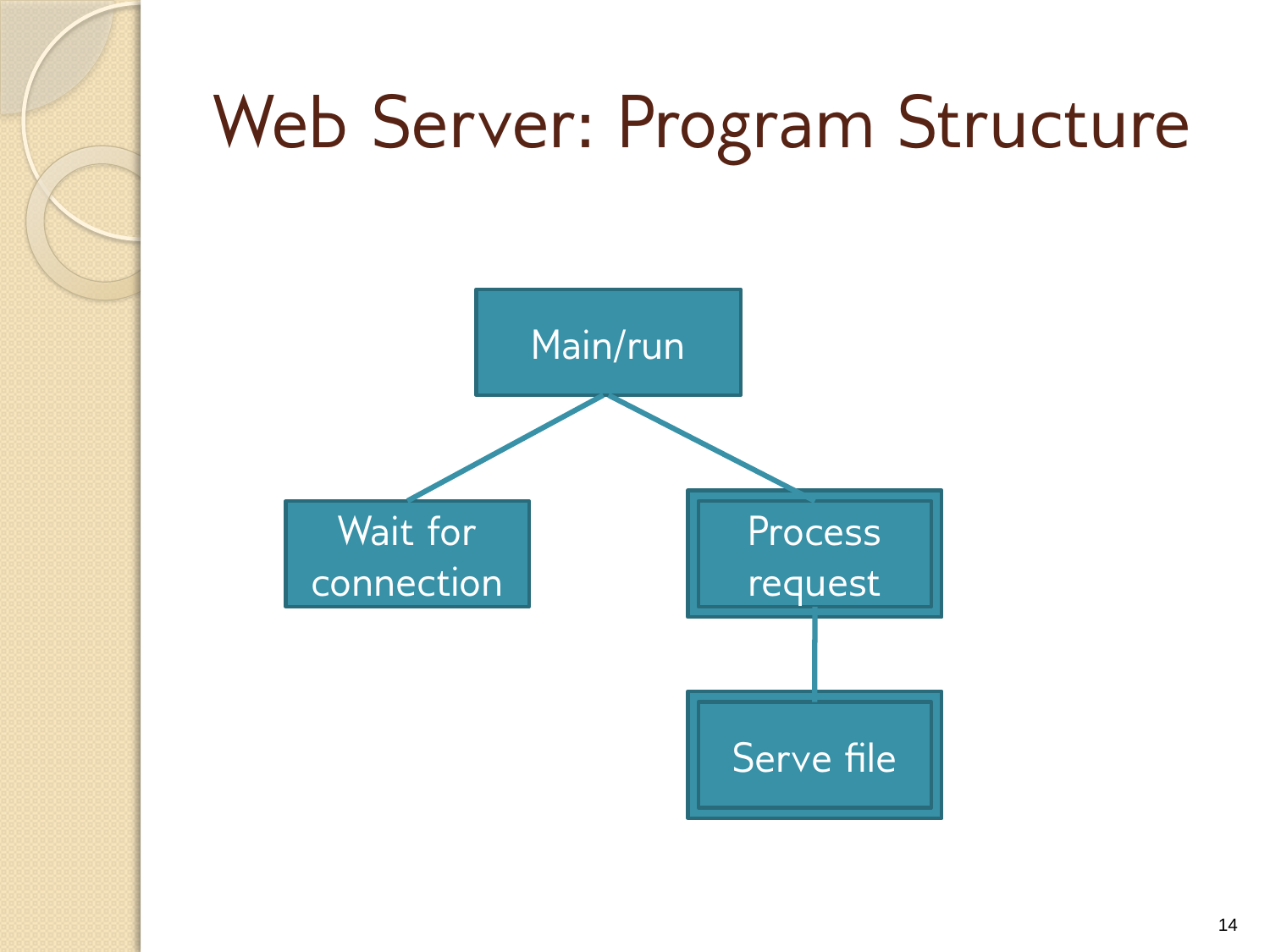

# Web Server: Program Structure
Main/run

Wait for connection
Process request

Serve file
14